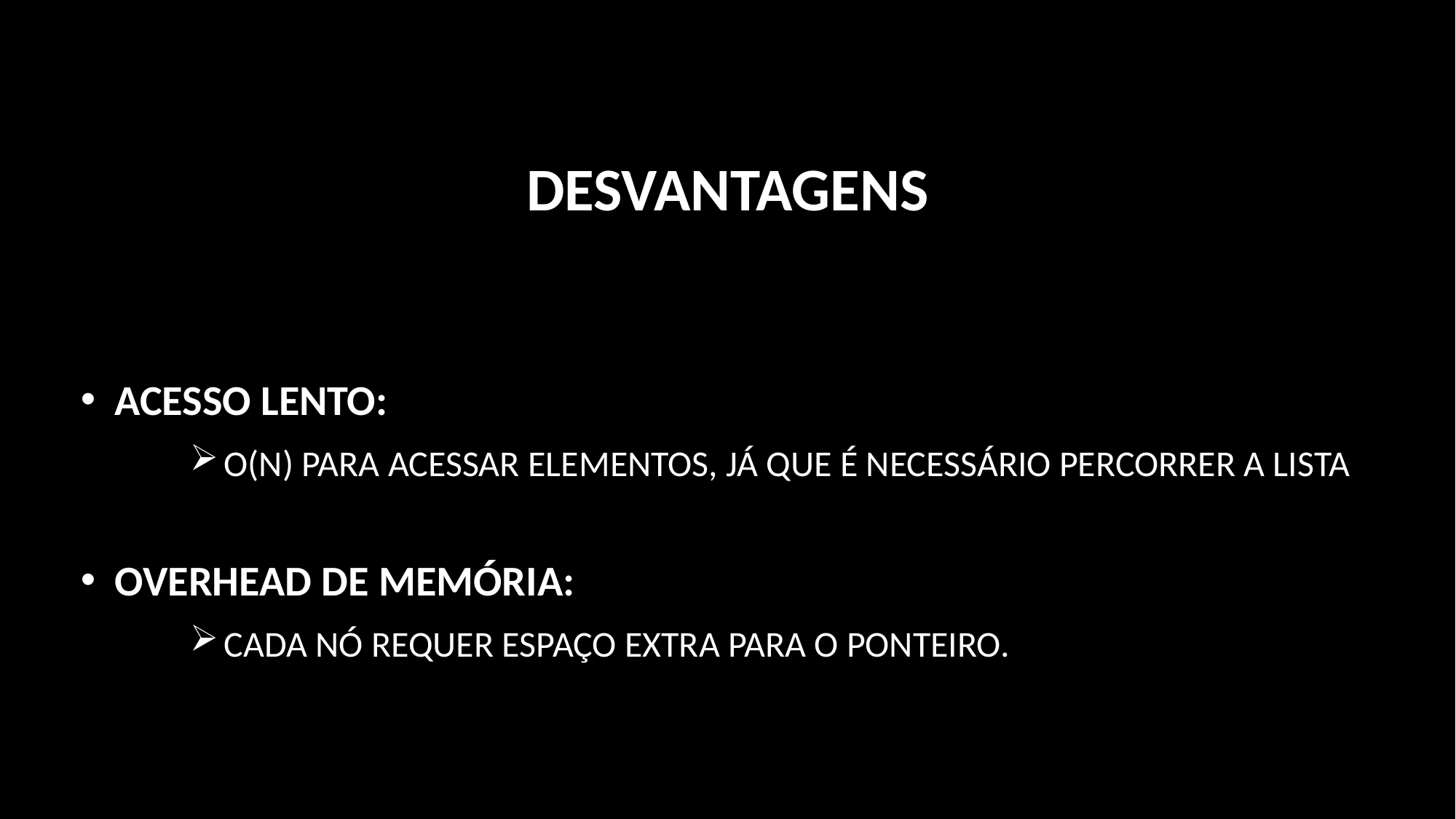

# DESVANTAGENS
ACESSO LENTO:
O(n) PARA ACESSAR ELEMENTOS, JÁ QUE É NECESSÁRIO PERCORRER A LISTA

OVERHEAD DE MEMÓRIA:
CADA nó REQUER ESPAÇO EXTRA PARA O PONTEIRO.